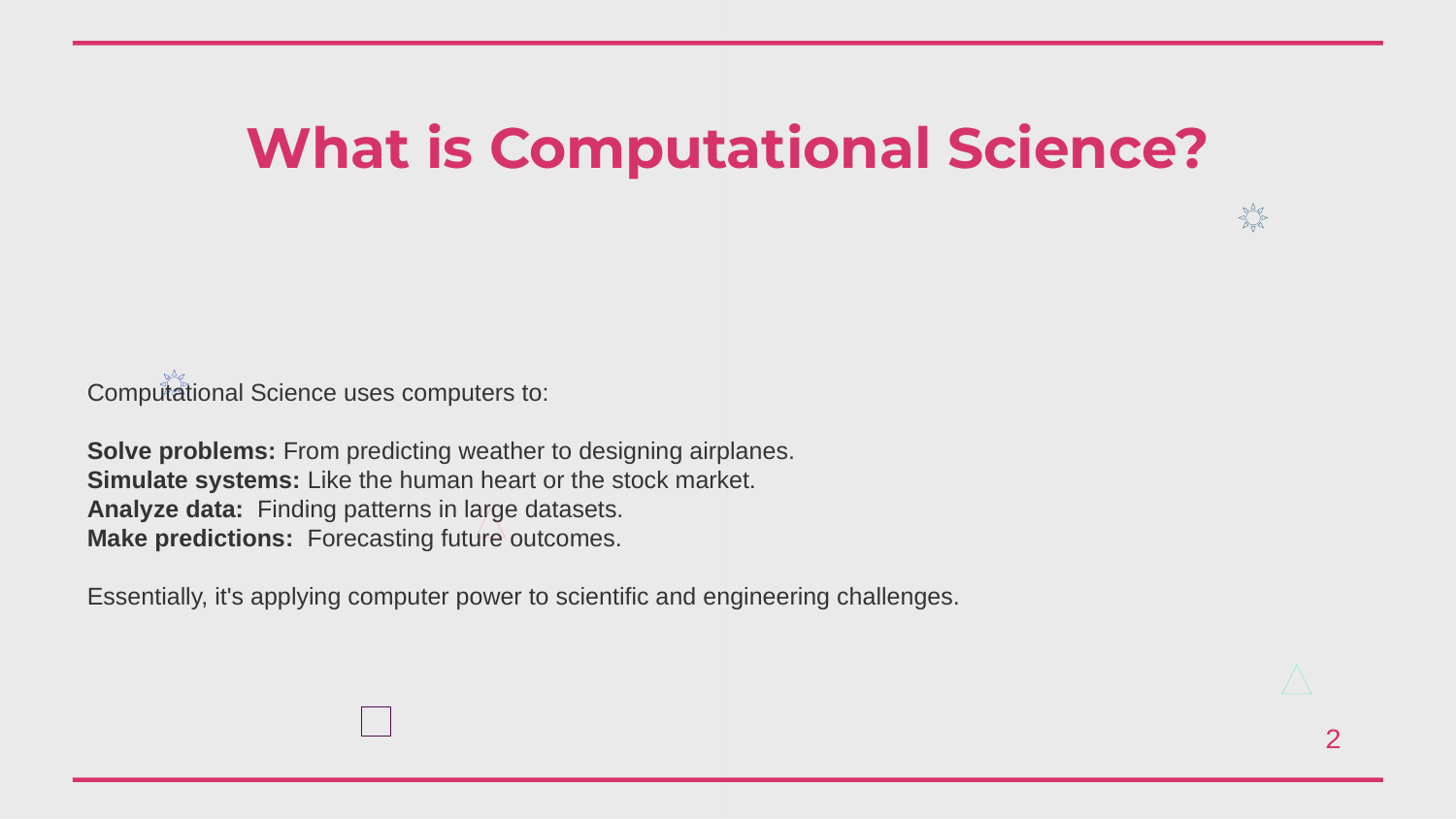

What is Computational Science?

Computational Science uses computers to:

Solve problems: From predicting weather to designing airplanes.
Simulate systems: Like the human heart or the stock market.
Analyze data:  Finding patterns in large datasets.
Make predictions:  Forecasting future outcomes.

Essentially, it's applying computer power to scientific and engineering challenges.

2